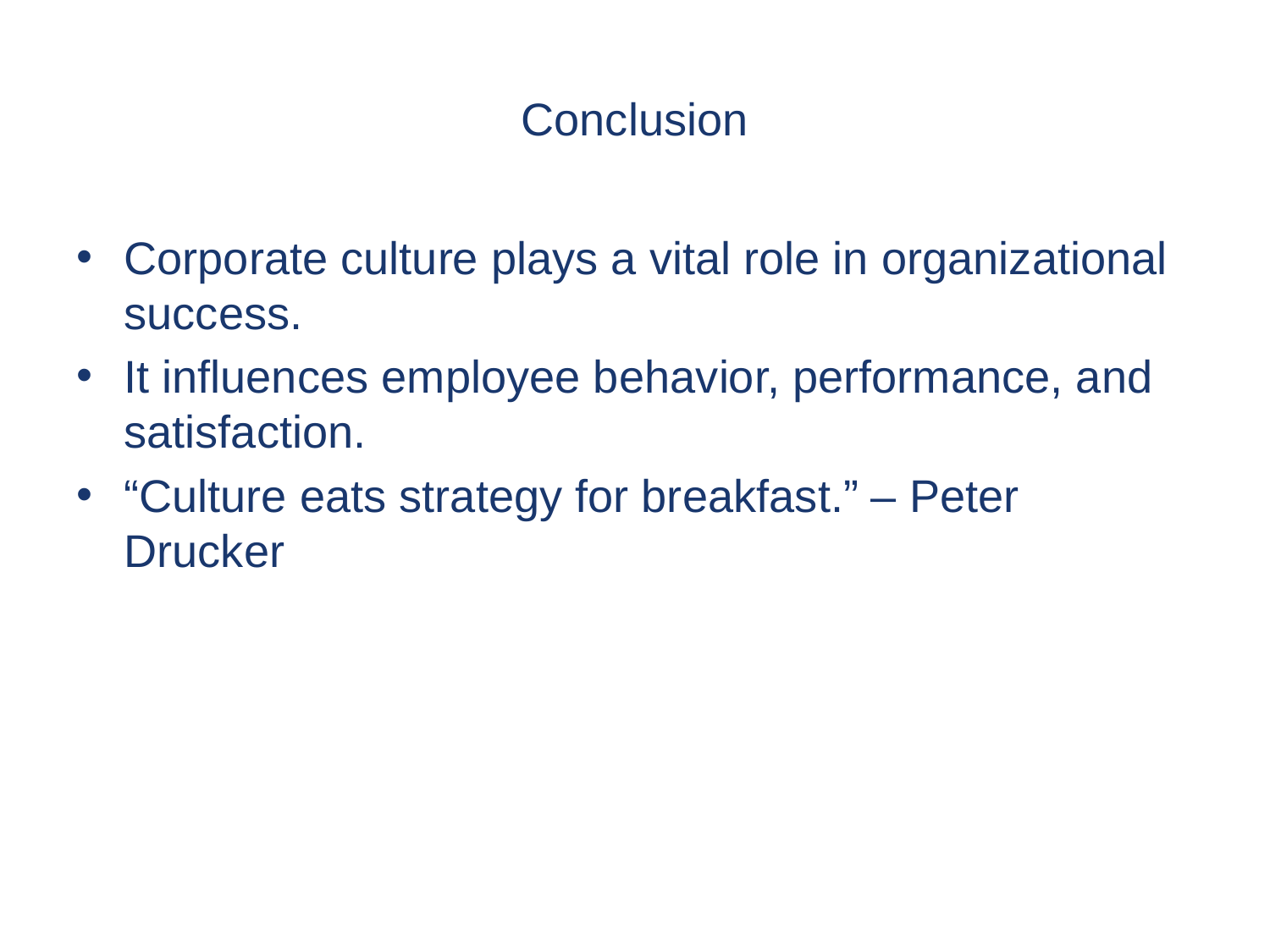

# Conclusion
Corporate culture plays a vital role in organizational success.
It influences employee behavior, performance, and satisfaction.
“Culture eats strategy for breakfast.” – Peter Drucker